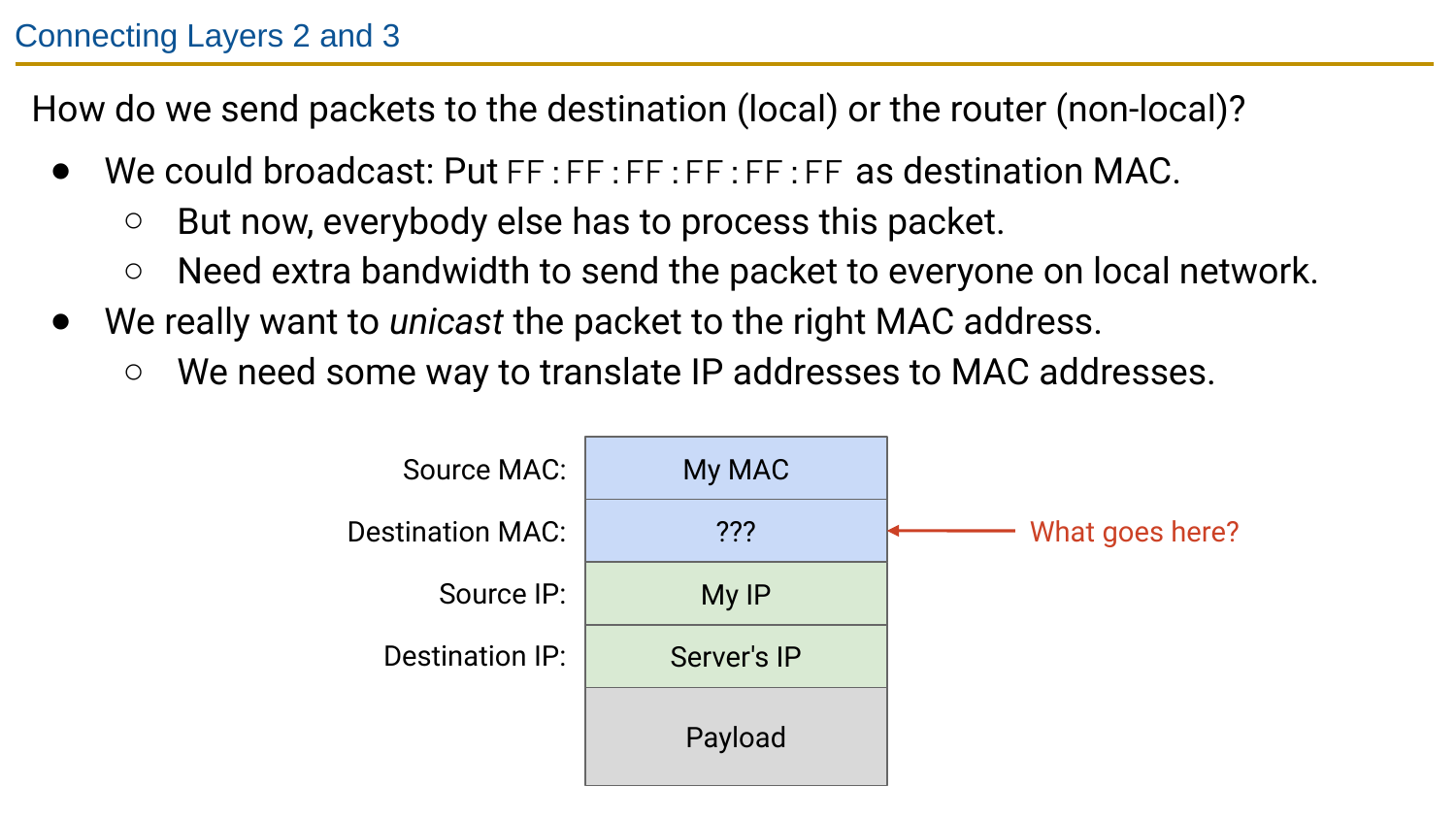

# Connecting Layers 2 and 3
How do we send packets to the destination (local) or the router (non-local)?
We could broadcast: Put FF:FF:FF:FF:FF:FF as destination MAC.
But now, everybody else has to process this packet.
Need extra bandwidth to send the packet to everyone on local network.
We really want to unicast the packet to the right MAC address.
We need some way to translate IP addresses to MAC addresses.
Source MAC:
My MAC
What goes here?
Destination MAC:
???
Source IP:
My IP
Destination IP:
Server's IP
Payload